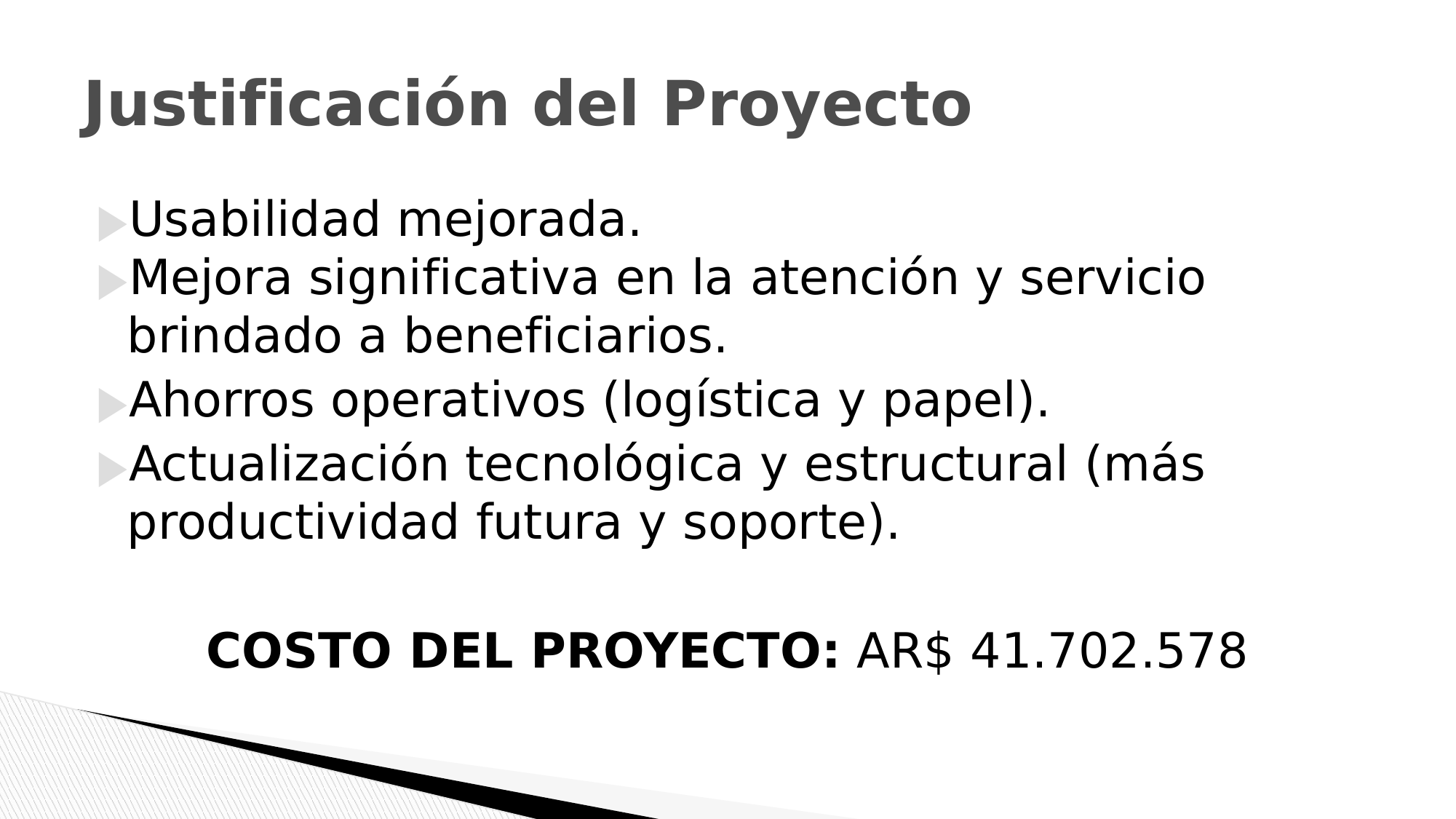

# Justificación del Proyecto
Usabilidad mejorada.
Mejora significativa en la atención y servicio brindado a beneficiarios.
Ahorros operativos (logística y papel).
Actualización tecnológica y estructural (más productividad futura y soporte).

COSTO DEL PROYECTO: AR$ 41.702.578